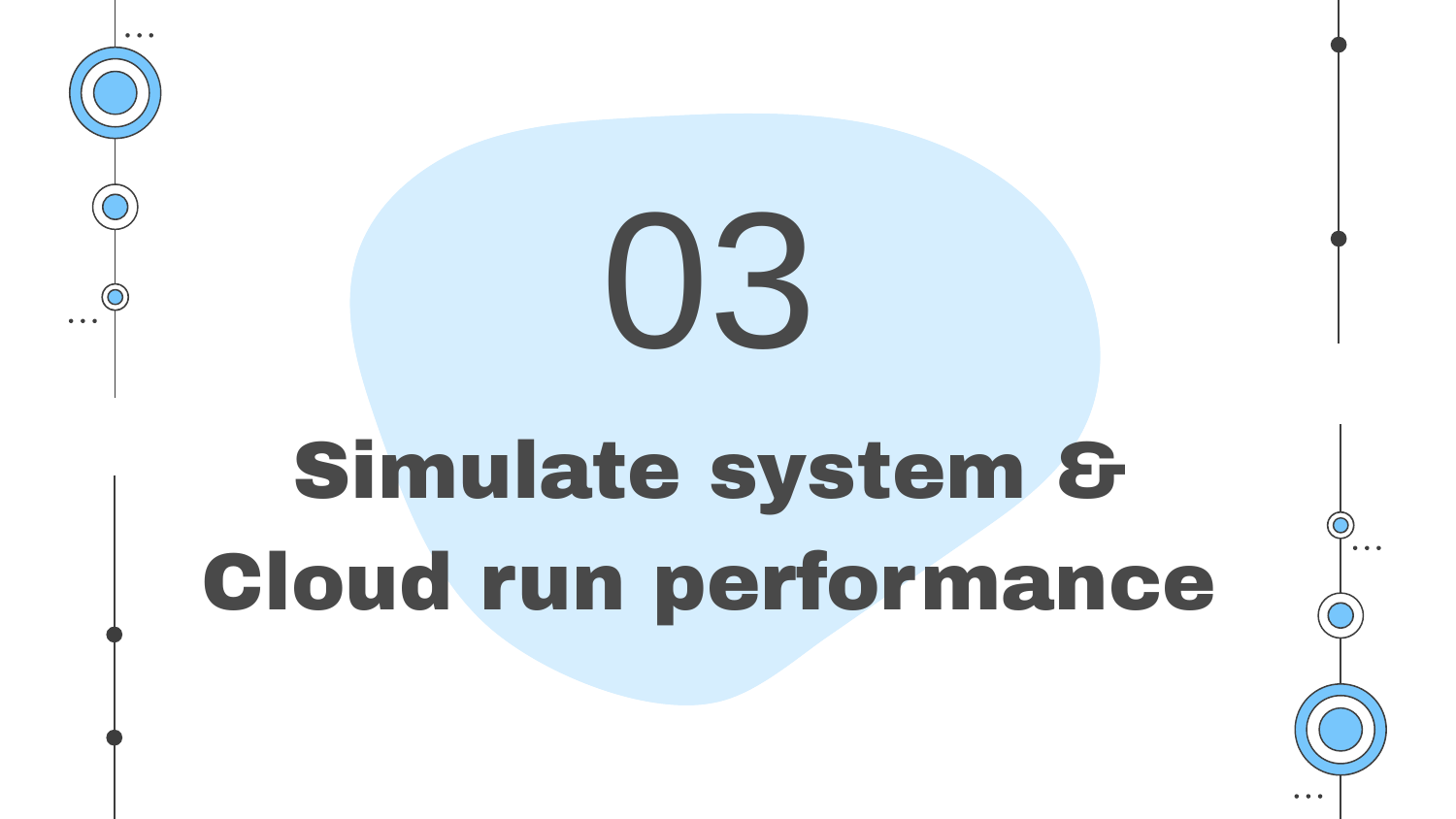

03
# Simulate system & Cloud run performance